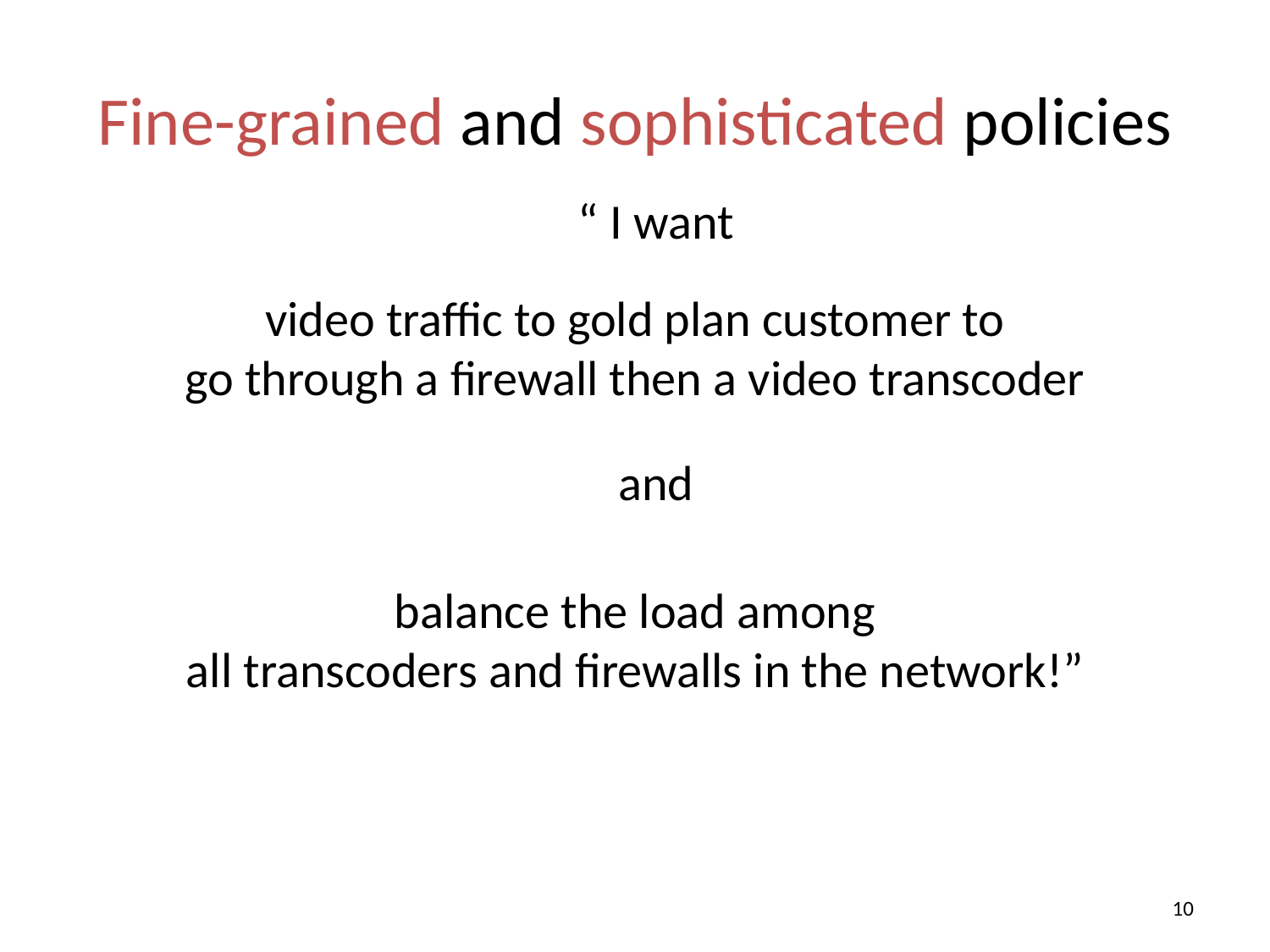

Fine-grained and sophisticated policies
“ I want
# video traffic to gold plan customer to go through a firewall then a video transcoder
and
balance the load among
all transcoders and firewalls in the network!”
10